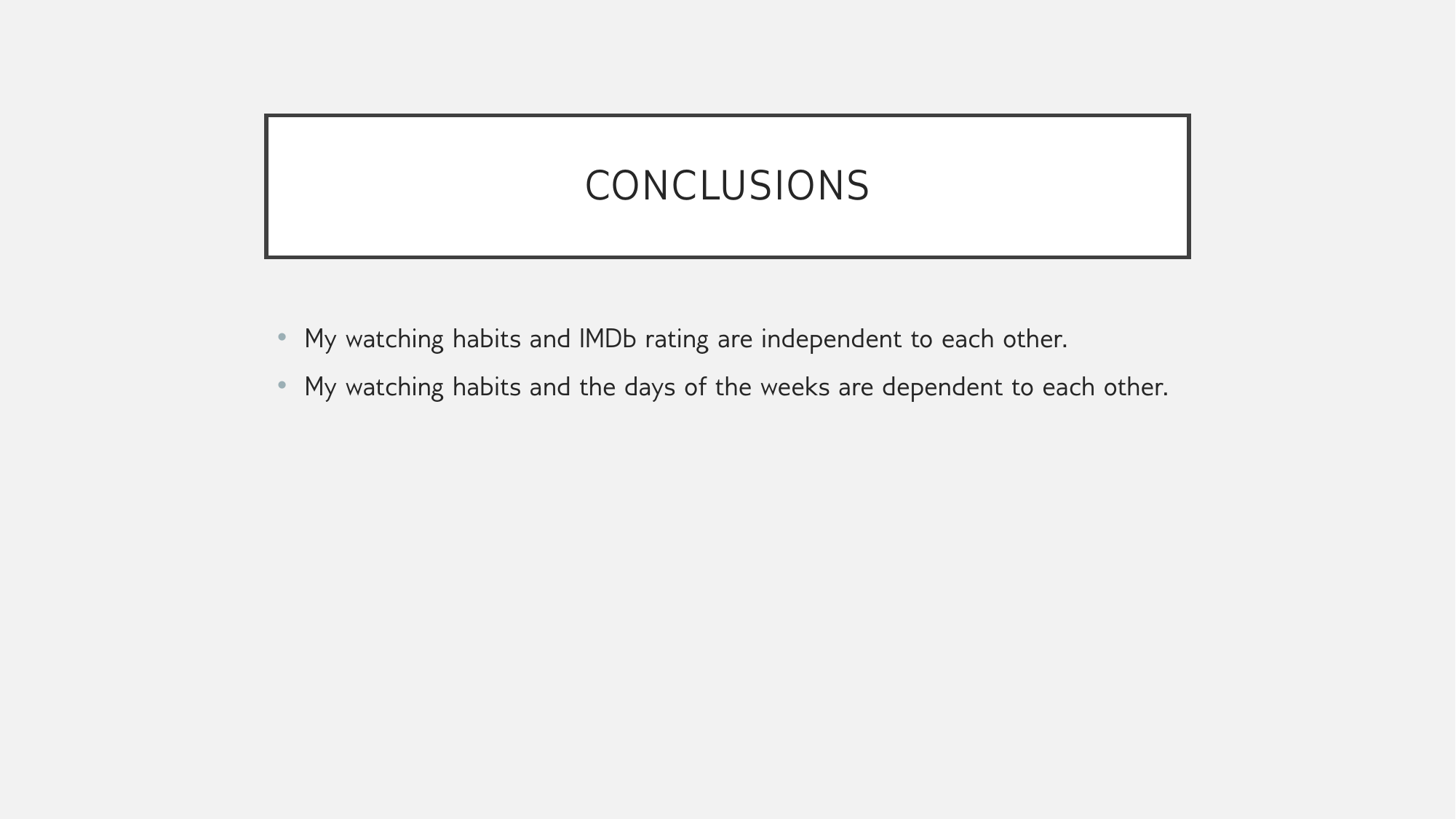

# CONCLUSIONS
My watching habits and IMDb rating are independent to each other.
My watching habits and the days of the weeks are dependent to each other.